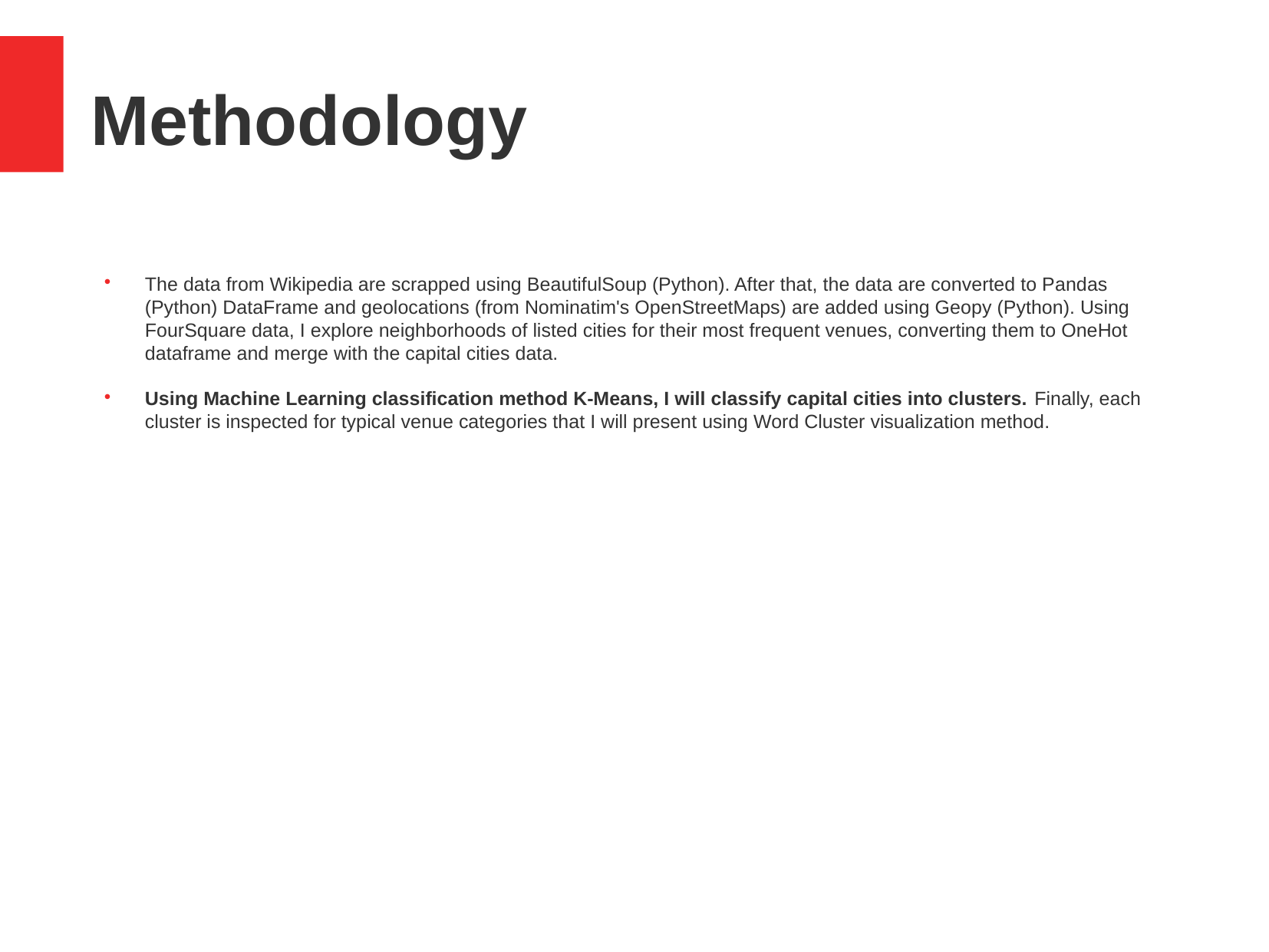

Methodology
The data from Wikipedia are scrapped using BeautifulSoup (Python). After that, the data are converted to Pandas (Python) DataFrame and geolocations (from Nominatim's OpenStreetMaps) are added using Geopy (Python). Using FourSquare data, I explore neighborhoods of listed cities for their most frequent venues, converting them to OneHot dataframe and merge with the capital cities data.
Using Machine Learning classification method K-Means, I will classify capital cities into clusters. Finally, each cluster is inspected for typical venue categories that I will present using Word Cluster visualization method.